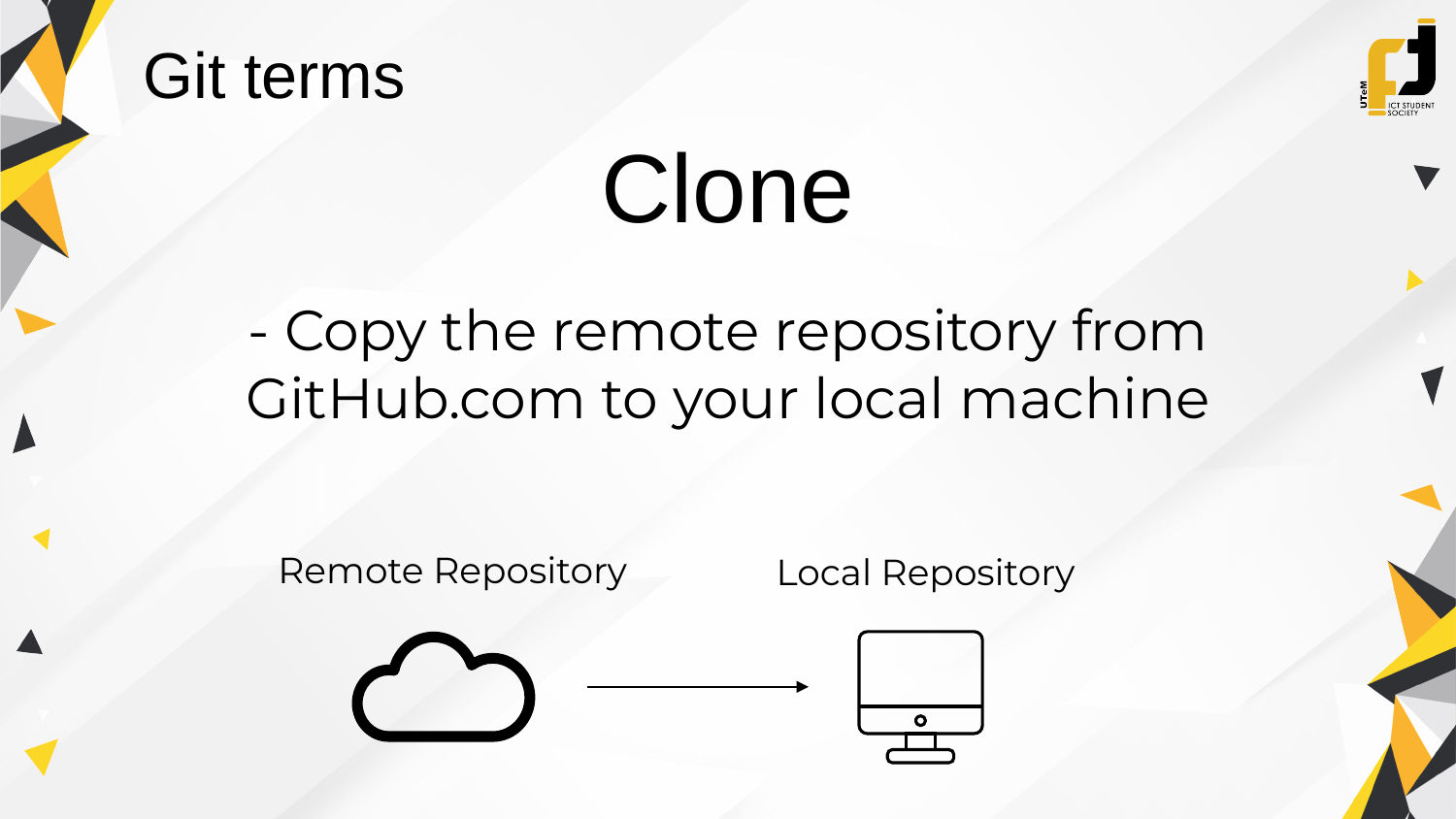

Git terms
Clone
- Copy the remote repository from GitHub.com to your local machine
Remote Repository
Local Repository